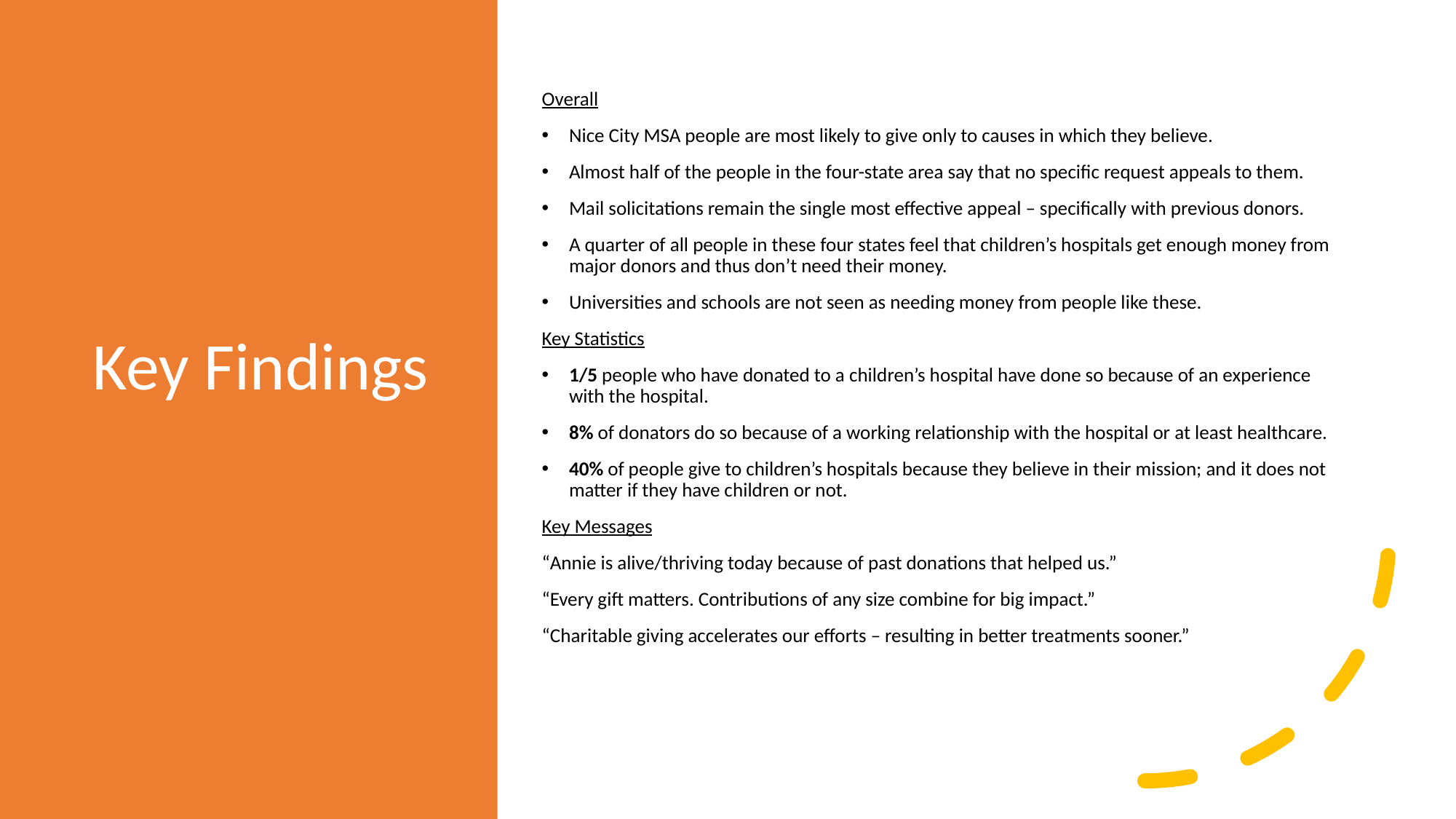

# Key Findings
Overall
Nice City MSA people are most likely to give only to causes in which they believe.
Almost half of the people in the four-state area say that no specific request appeals to them.
Mail solicitations remain the single most effective appeal – specifically with previous donors.
A quarter of all people in these four states feel that children’s hospitals get enough money from major donors and thus don’t need their money.
Universities and schools are not seen as needing money from people like these.
Key Statistics
1/5 people who have donated to a children’s hospital have done so because of an experience with the hospital.
8% of donators do so because of a working relationship with the hospital or at least healthcare.
40% of people give to children’s hospitals because they believe in their mission; and it does not matter if they have children or not.
Key Messages
“Annie is alive/thriving today because of past donations that helped us.”
“Every gift matters. Contributions of any size combine for big impact.”
“Charitable giving accelerates our efforts – resulting in better treatments sooner.”